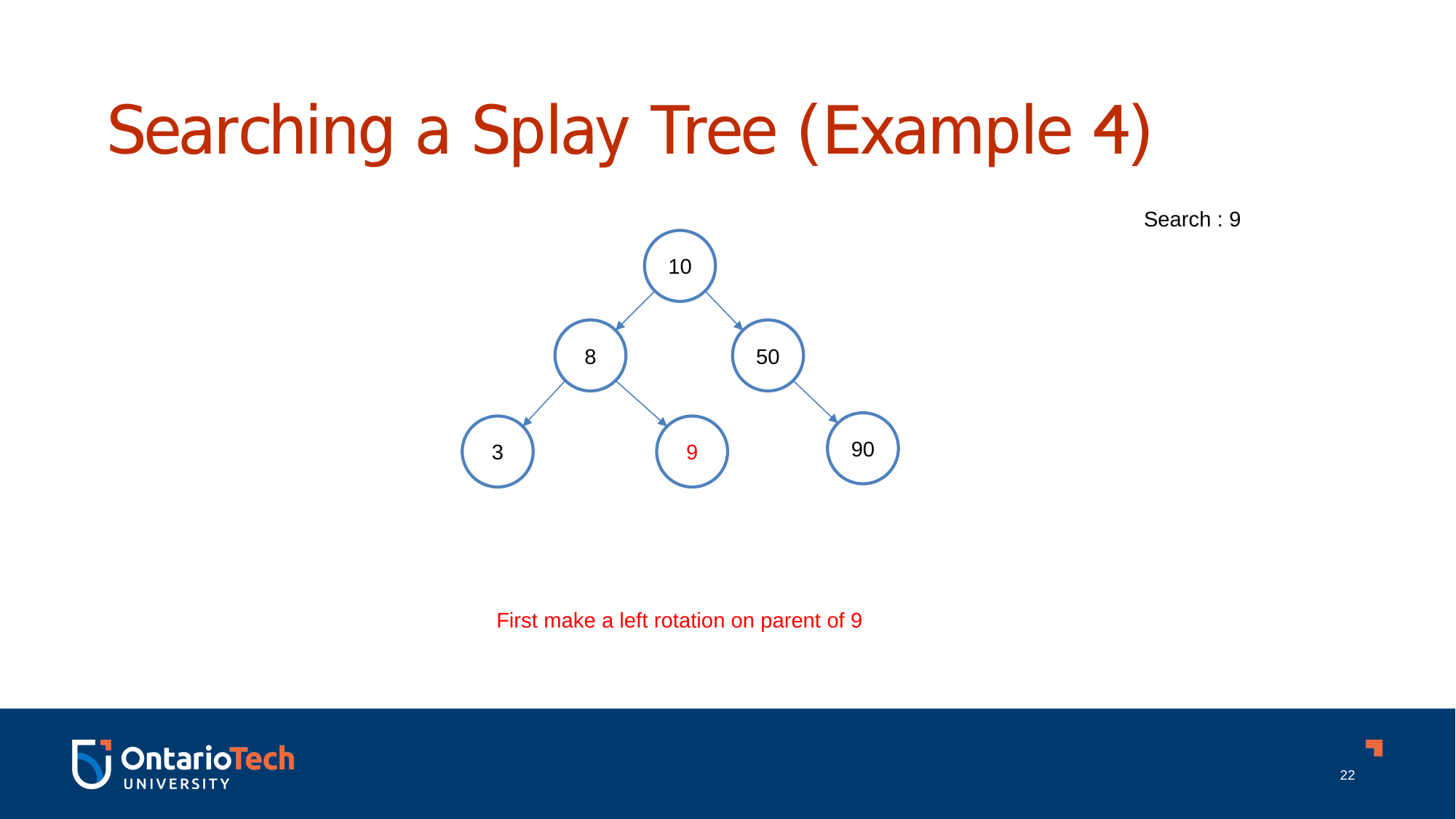

Searching a Splay Tree (Example 4)
Search : 9
10
8
50
90
3
9
First make a left rotation on parent of 9
22